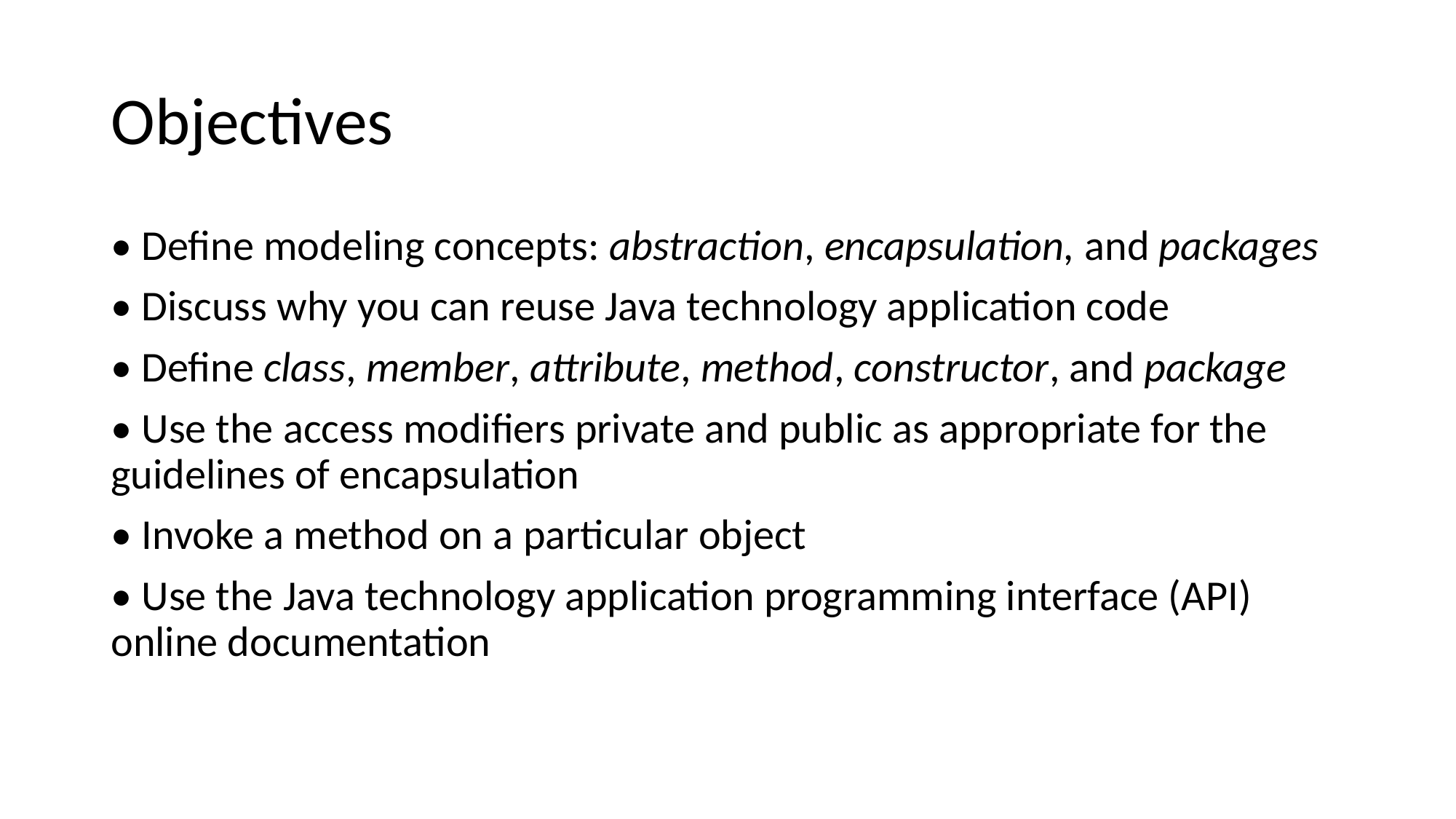

# Objectives
• Define modeling concepts: abstraction, encapsulation, and packages
• Discuss why you can reuse Java technology application code
• Define class, member, attribute, method, constructor, and package
• Use the access modifiers private and public as appropriate for the guidelines of encapsulation
• Invoke a method on a particular object
• Use the Java technology application programming interface (API) online documentation